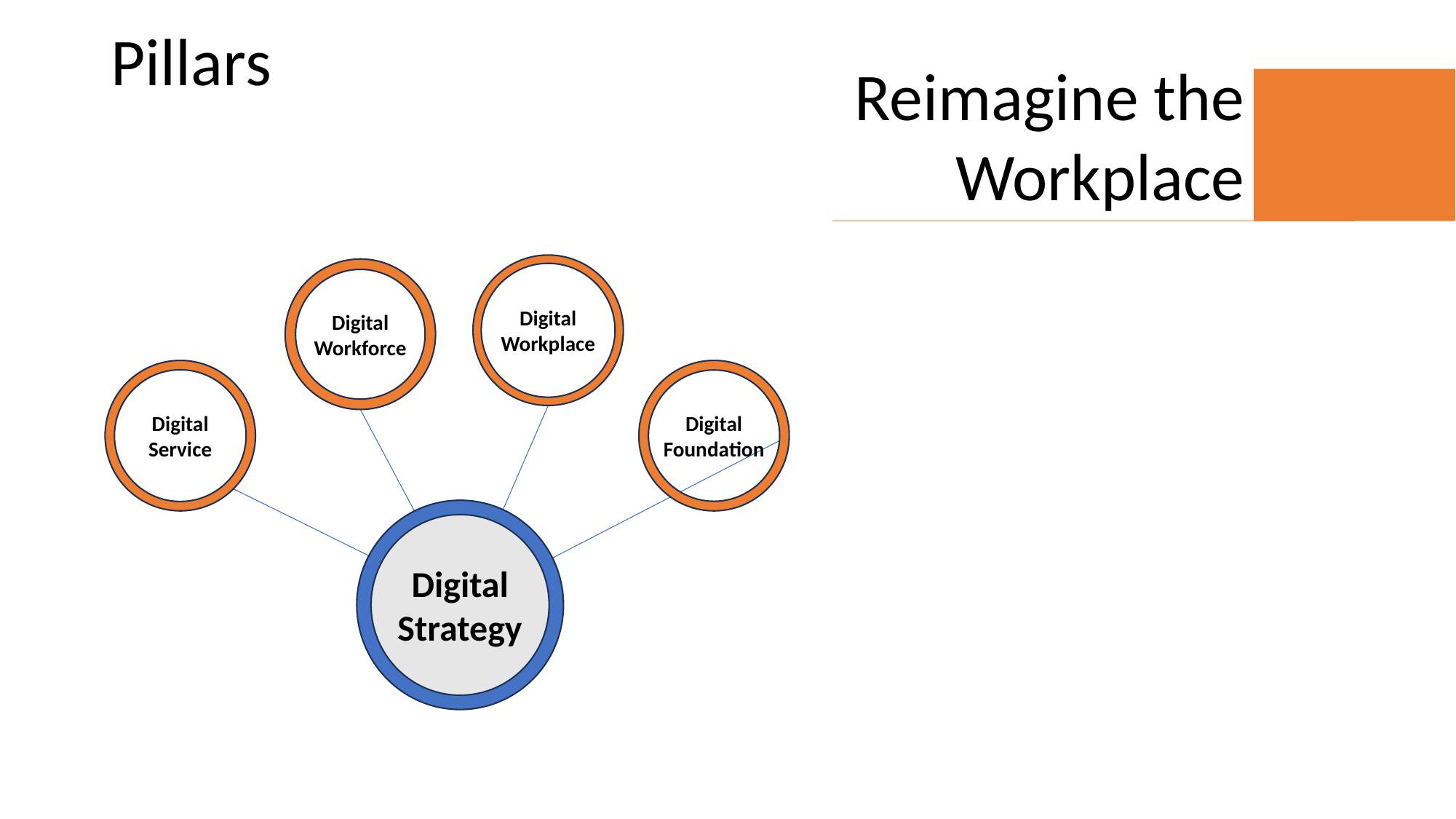

# Pillars
Reimagine the
Workplace

Digital Workplace
Digital Workforce
Digital Service
Digital Foundation
Digital Strategy